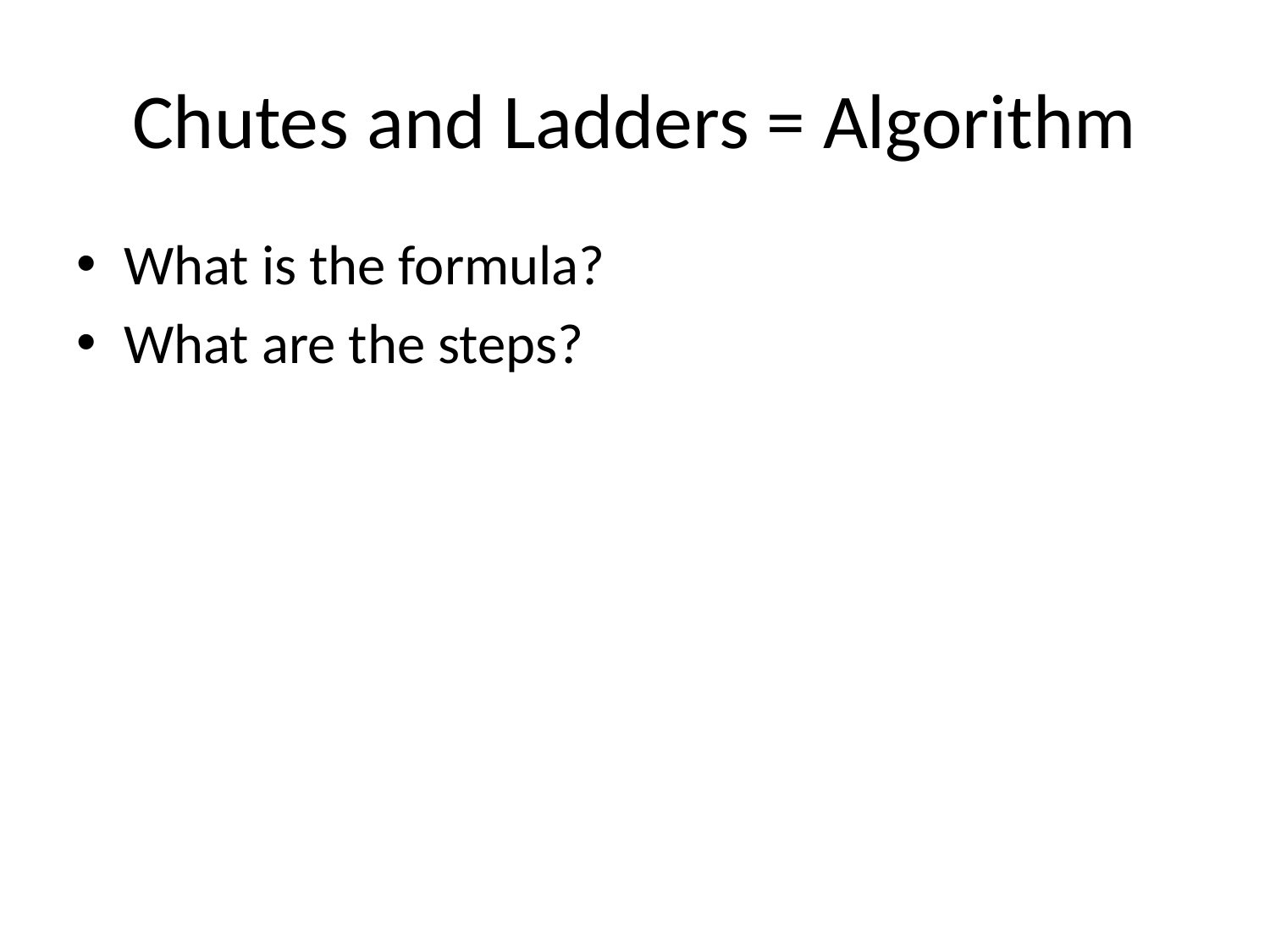

# Chutes and Ladders = Algorithm
What is the formula?
What are the steps?